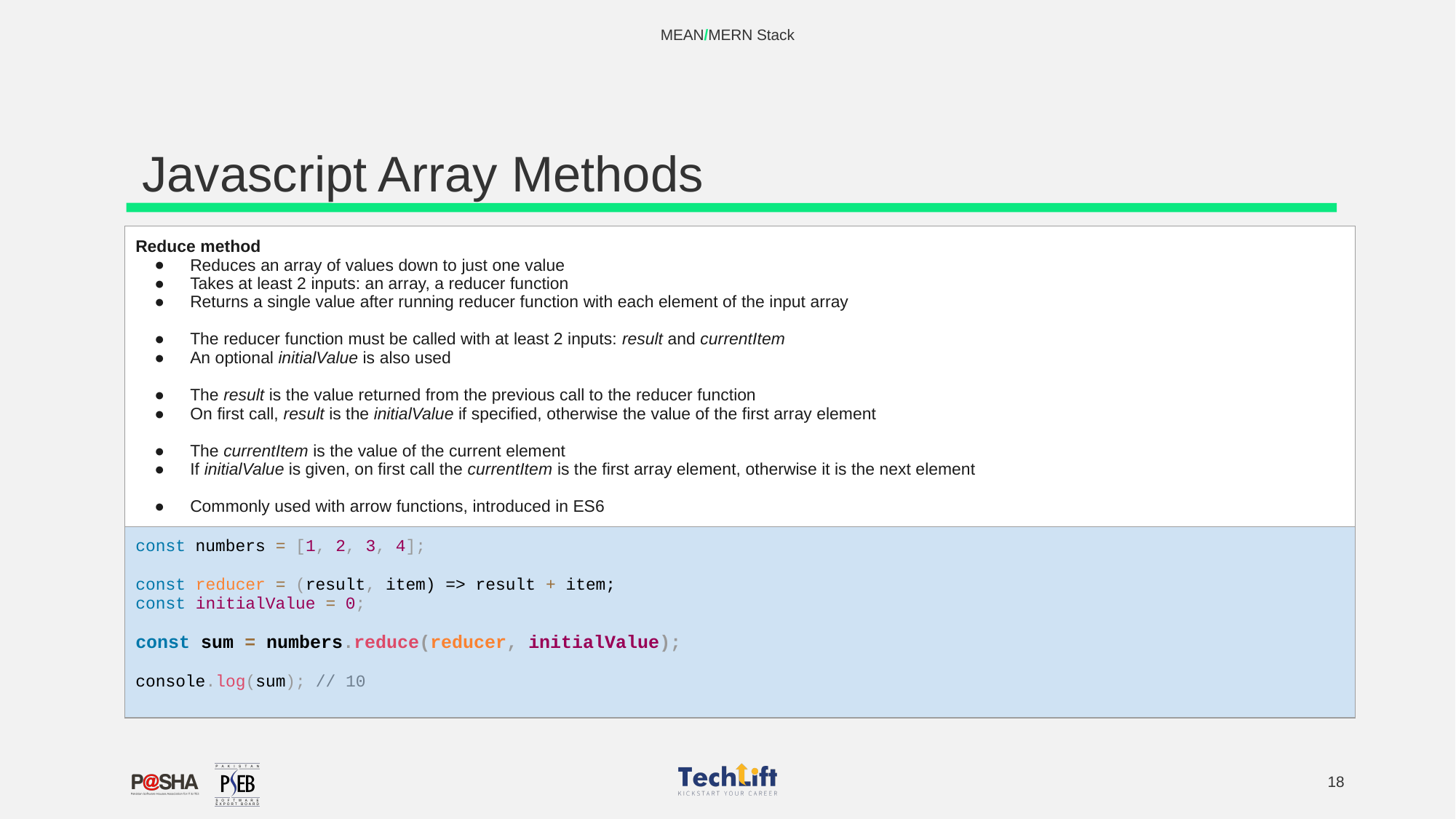

MEAN/MERN Stack
# Javascript Array Methods
| Reduce method Reduces an array of values down to just one value Takes at least 2 inputs: an array, a reducer function Returns a single value after running reducer function with each element of the input array The reducer function must be called with at least 2 inputs: result and currentItem An optional initialValue is also used The result is the value returned from the previous call to the reducer function On first call, result is the initialValue if specified, otherwise the value of the first array element The currentItem is the value of the current element If initialValue is given, on first call the currentItem is the first array element, otherwise it is the next element Commonly used with arrow functions, introduced in ES6 |
| --- |
| const numbers = [1, 2, 3, 4]; const reducer = (result, item) => result + item; const initialValue = 0; const sum = numbers.reduce(reducer, initialValue); console.log(sum); // 10 |
18